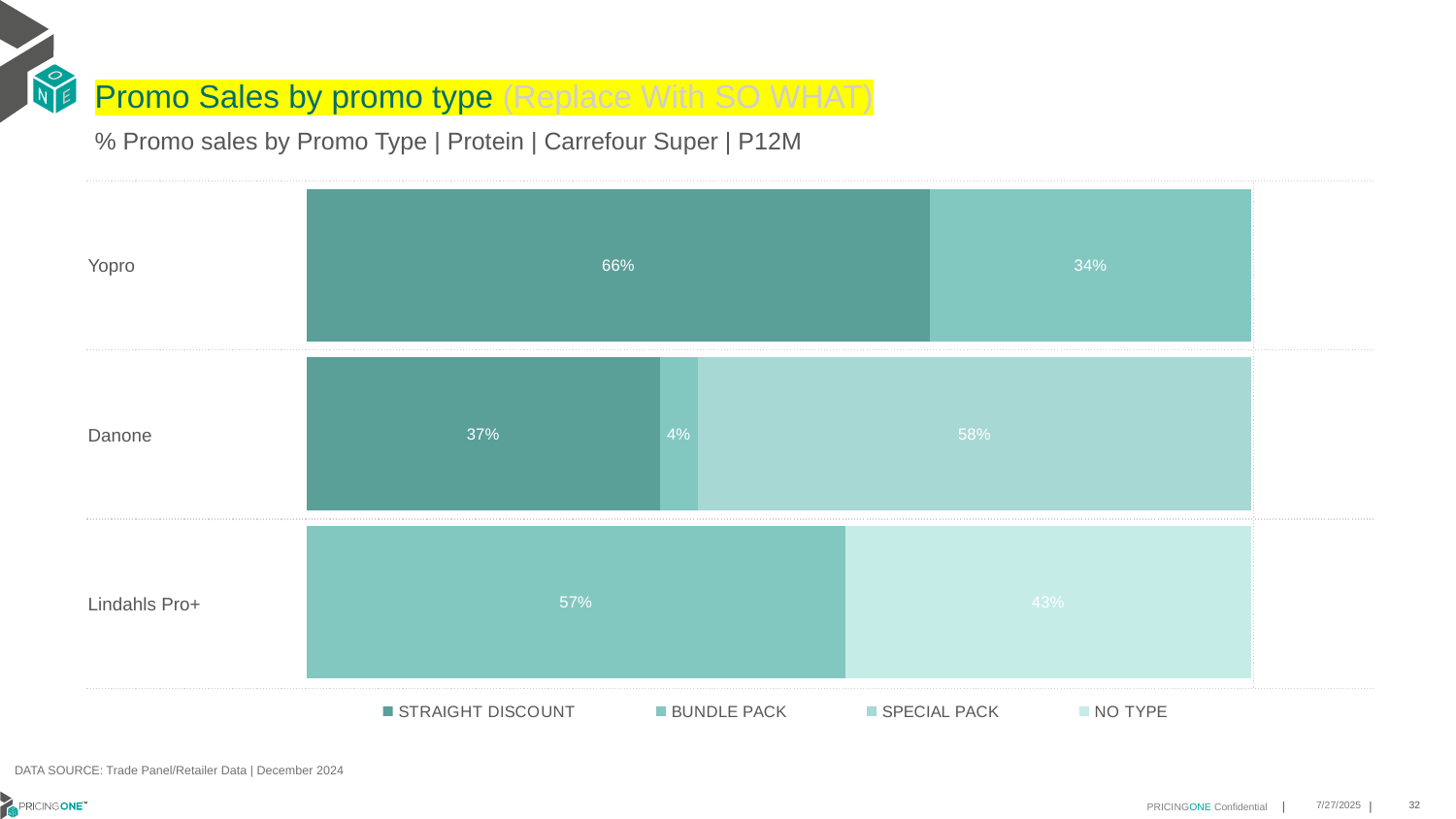

# Promo Sales by promo type (Replace With SO WHAT)
% Promo sales by Promo Type | Protein | Carrefour Super | P12M
| Yopro |  |
| --- | --- |
| Danone |  |
| Lindahls Pro+ |  |

### Chart

| Category | STRAIGHT DISCOUNT | BUNDLE PACK | SPECIAL PACK | NO TYPE |
|---|---|---|---|---|
| Yopro | 0.66 | 0.34 | None | None |
| Danone | 0.37 | 0.04 | 0.58 | None |
| Lindahls Pro+ | None | 0.57 | None | 0.43 |
DATA SOURCE: Trade Panel/Retailer Data | December 2024

7/27/2025
32